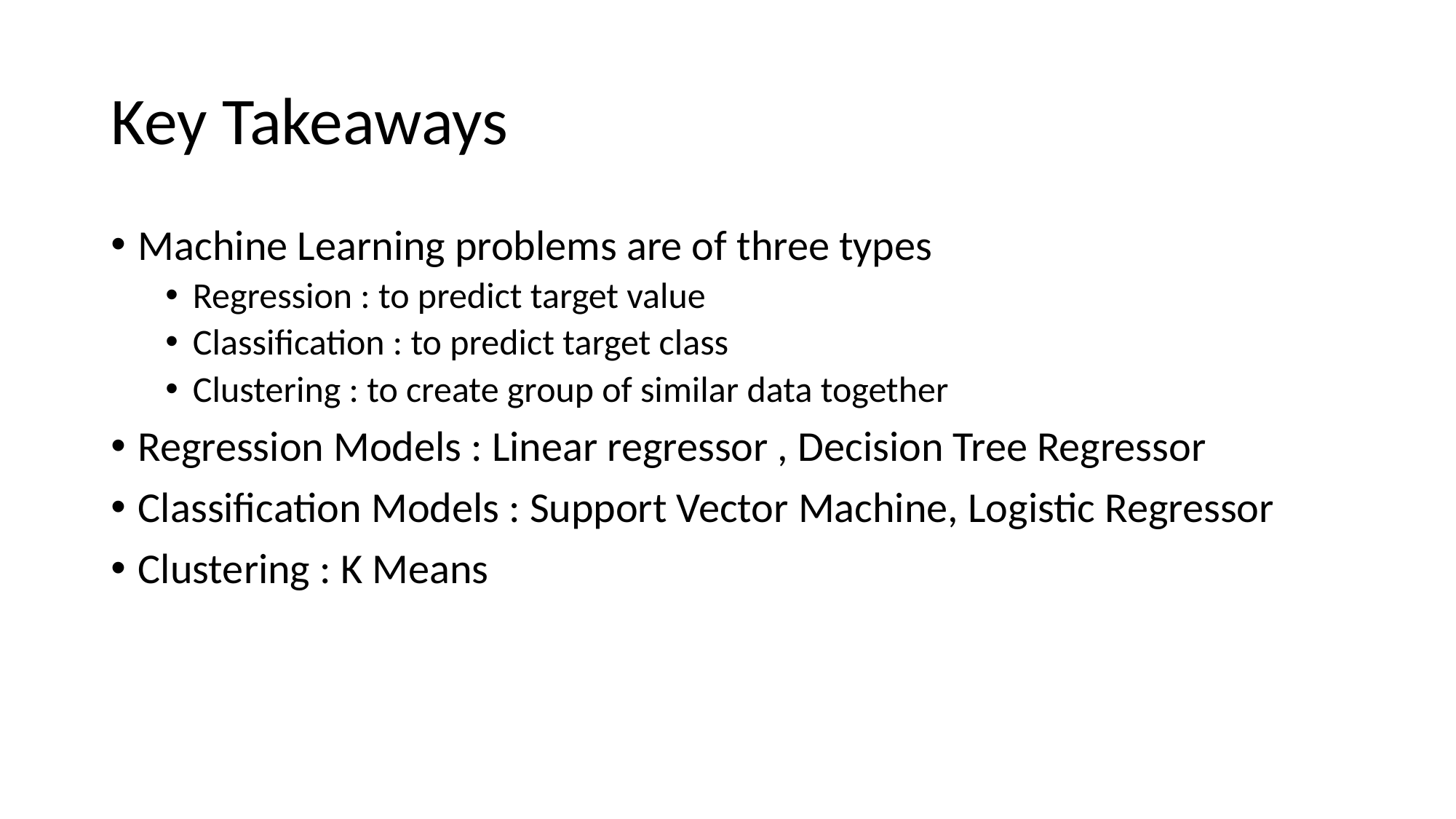

# Key Takeaways
Machine Learning problems are of three types
Regression : to predict target value
Classification : to predict target class
Clustering : to create group of similar data together
Regression Models : Linear regressor , Decision Tree Regressor
Classification Models : Support Vector Machine, Logistic Regressor
Clustering : K Means